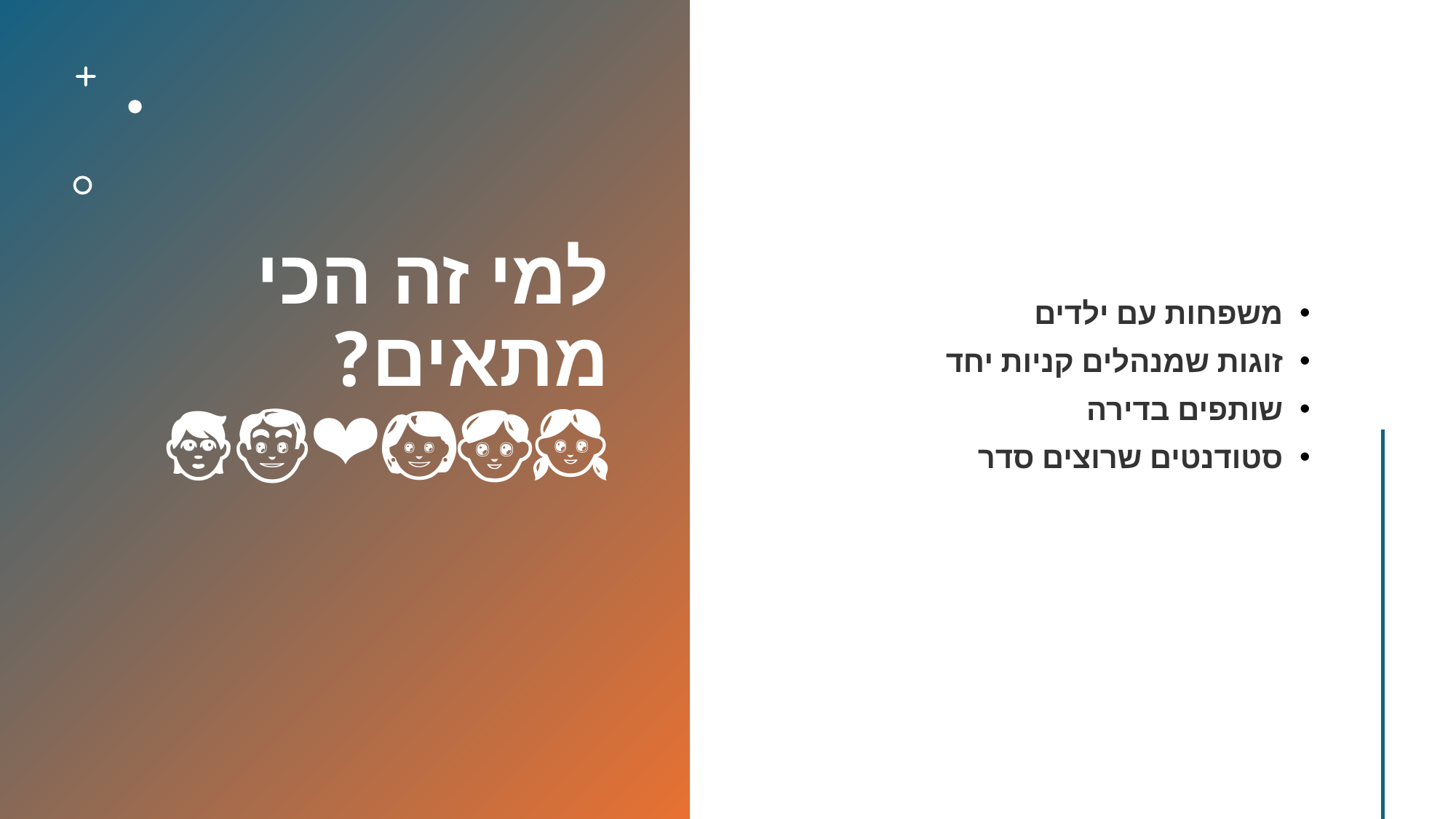

# למי זה הכי מתאים? 👨‍👩‍👧‍👦👩‍❤️‍👨🧑‍🤝‍🧑🎓
משפחות עם ילדים
זוגות שמנהלים קניות יחד
שותפים בדירה
סטודנטים שרוצים סדר